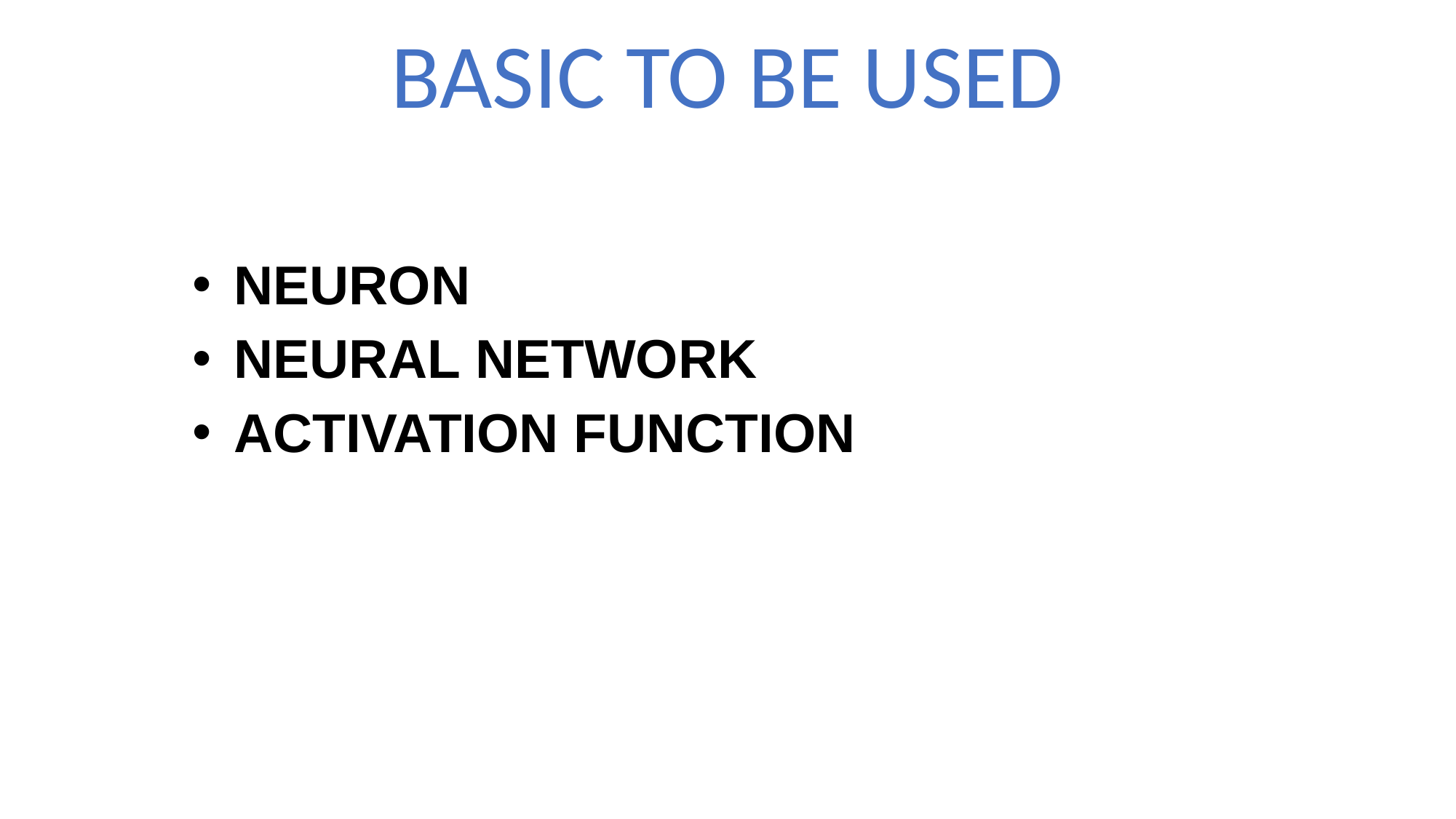

# BASIC TO BE USED

NEURON
NEURAL NETWORK
ACTIVATION FUNCTION